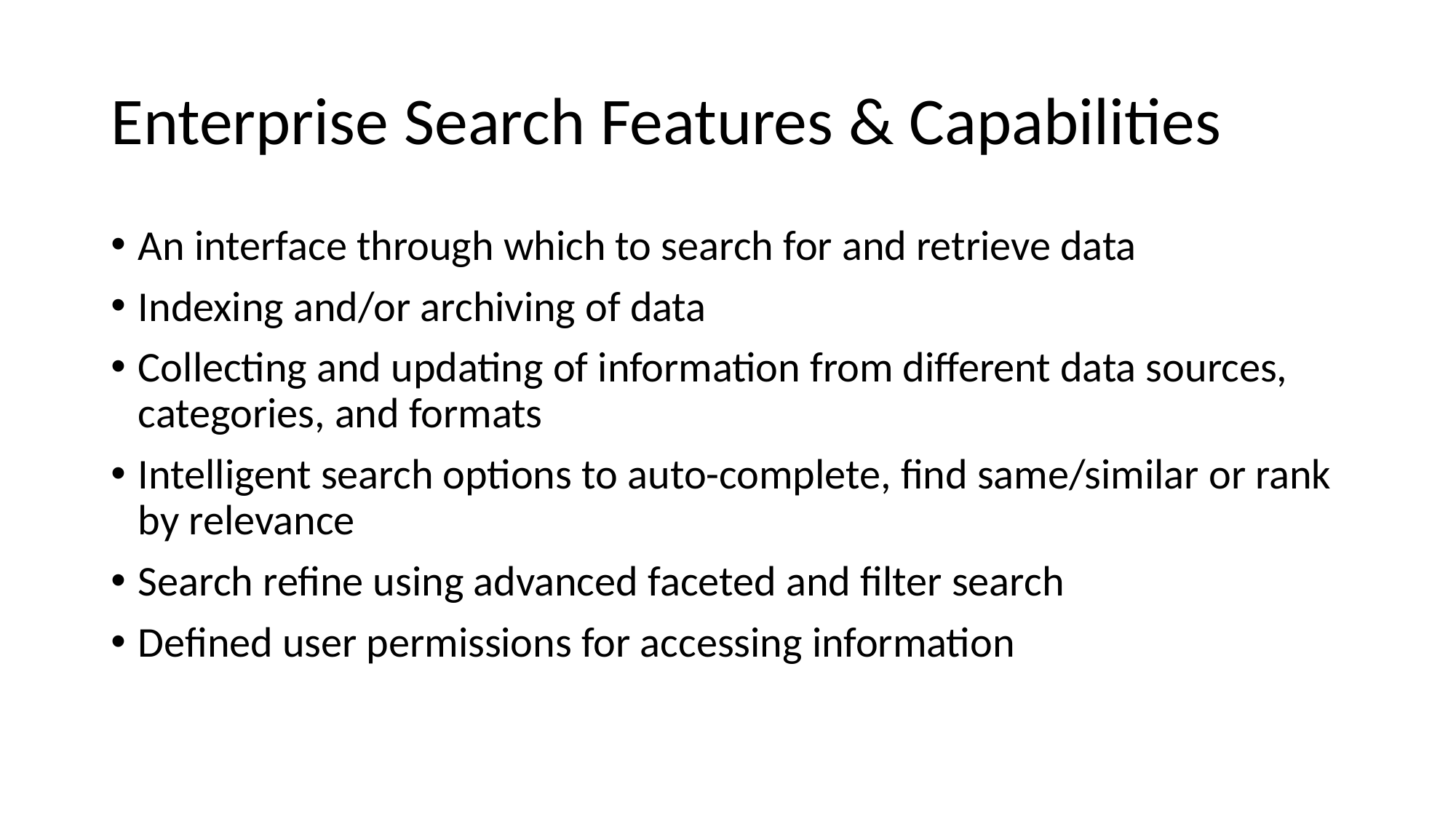

# Enterprise Search Features & Capabilities
An interface through which to search for and retrieve data
Indexing and/or archiving of data
Collecting and updating of information from different data sources, categories, and formats
Intelligent search options to auto-complete, find same/similar or rank by relevance
Search refine using advanced faceted and filter search
Defined user permissions for accessing information